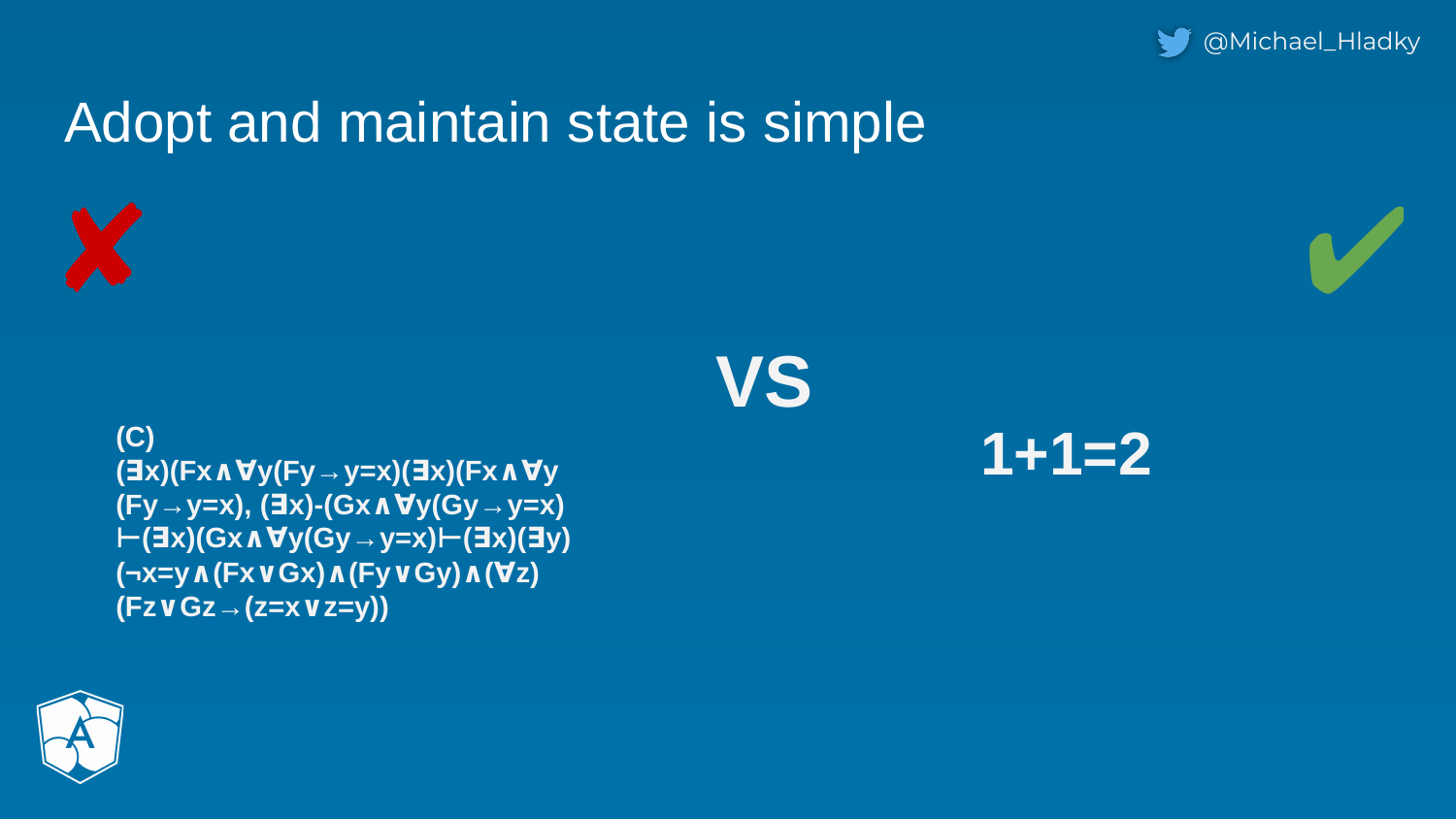

# Adopt and maintain state is simple
✔
✘
VS
1+1=2
(C)
(∃x)(Fx∧∀y(Fy→y=x)(∃x)(Fx∧∀y
(Fy→y=x), (∃x)-(Gx∧∀y(Gy→y=x)
⊢(∃x)(Gx∧∀y(Gy→y=x)⊢(∃x)(∃y)
(¬x=y∧(Fx∨Gx)∧(Fy∨Gy)∧(∀z)
(Fz∨Gz→(z=x∨z=y))